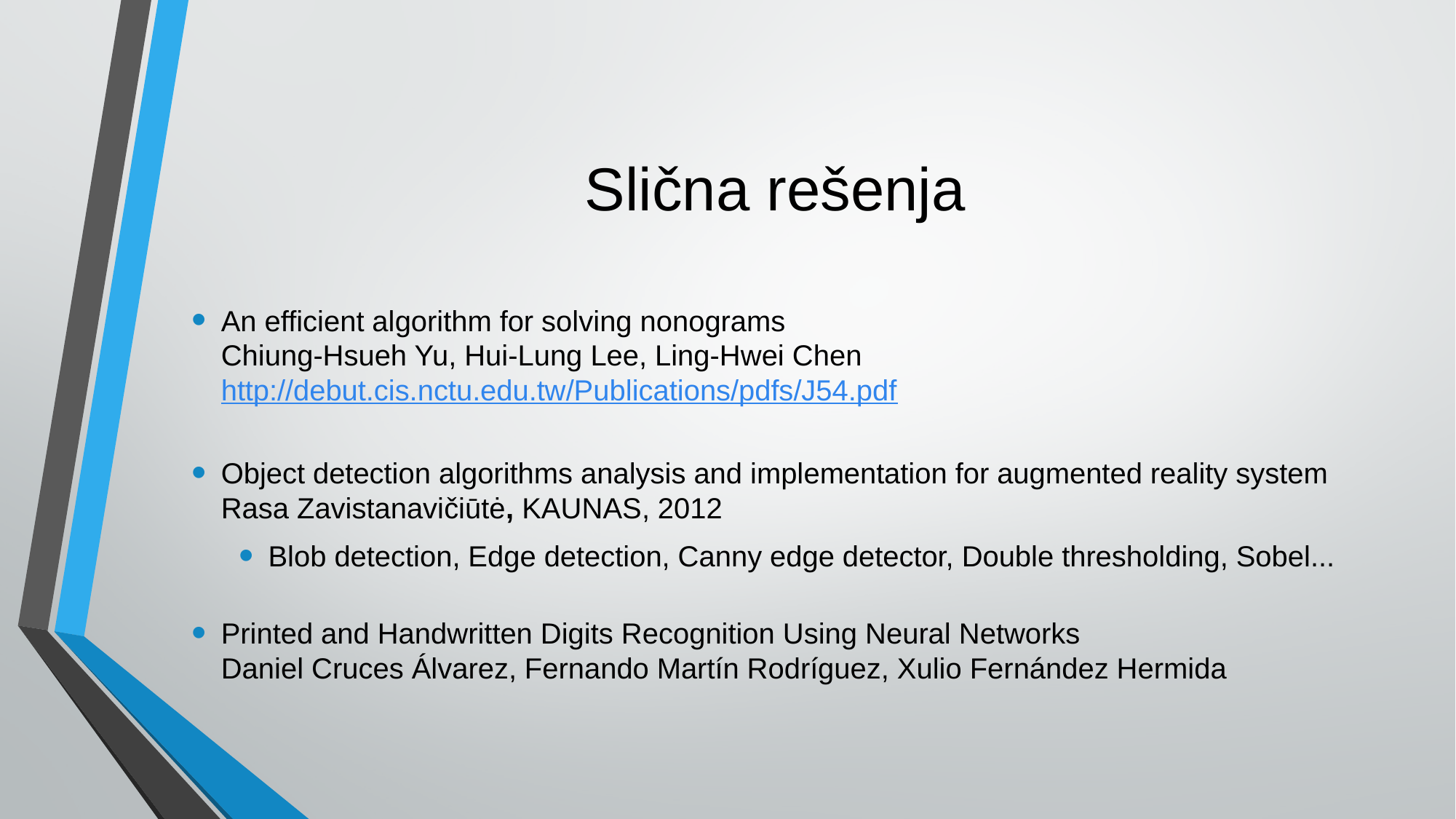

# Slična rešenja
An efficient algorithm for solving nonograms
Chiung-Hsueh Yu, Hui-Lung Lee, Ling-Hwei Chen
http://debut.cis.nctu.edu.tw/Publications/pdfs/J54.pdf
Object detection algorithms analysis and implementation for augmented reality system
Rasa Zavistanavičiūtė, KAUNAS, 2012
Blob detection, Edge detection, Canny edge detector, Double thresholding, Sobel...
Printed and Handwritten Digits Recognition Using Neural Networks
Daniel Cruces Álvarez, Fernando Martín Rodríguez, Xulio Fernández Hermida